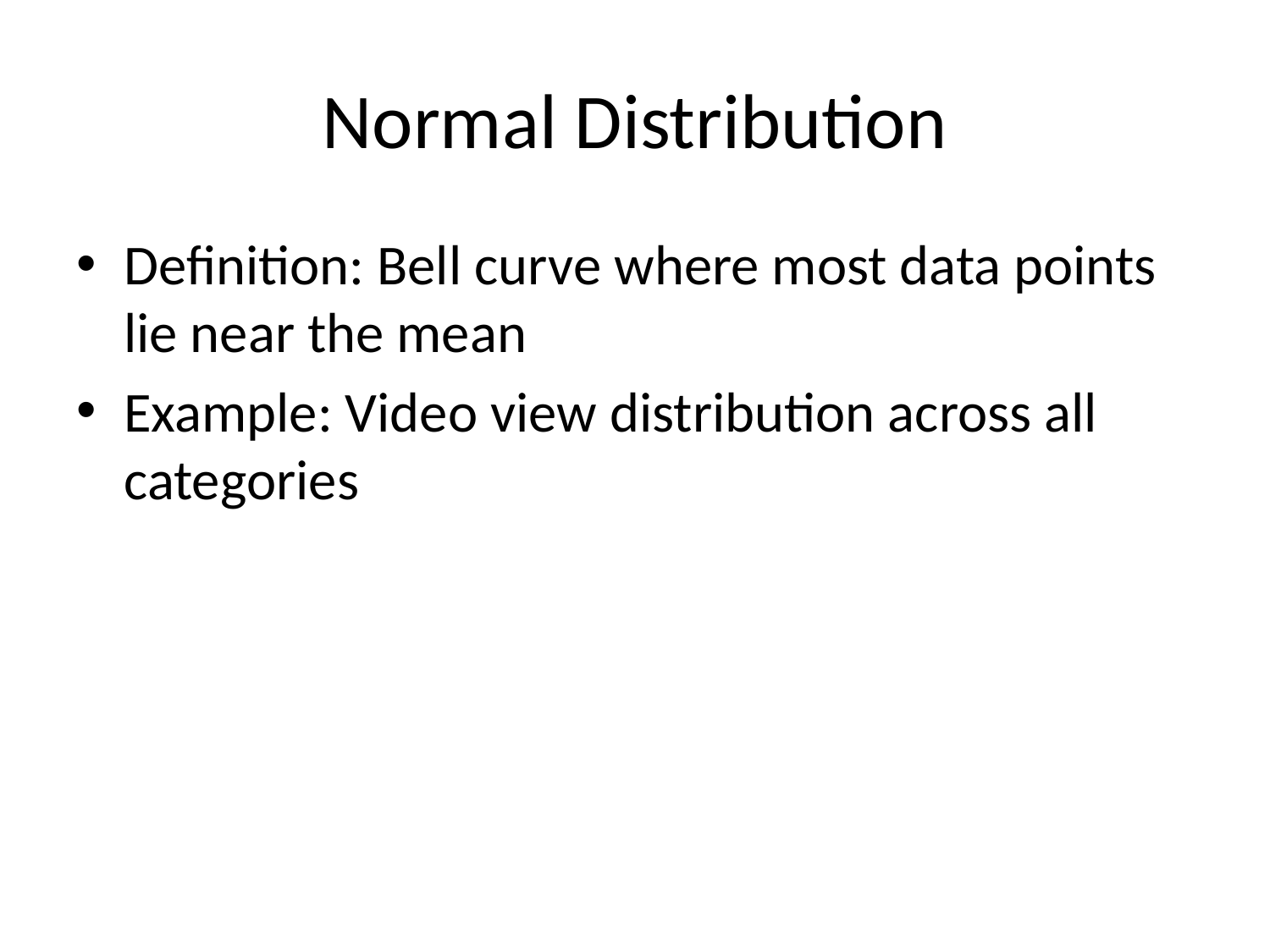

# Normal Distribution
Definition: Bell curve where most data points lie near the mean
Example: Video view distribution across all categories